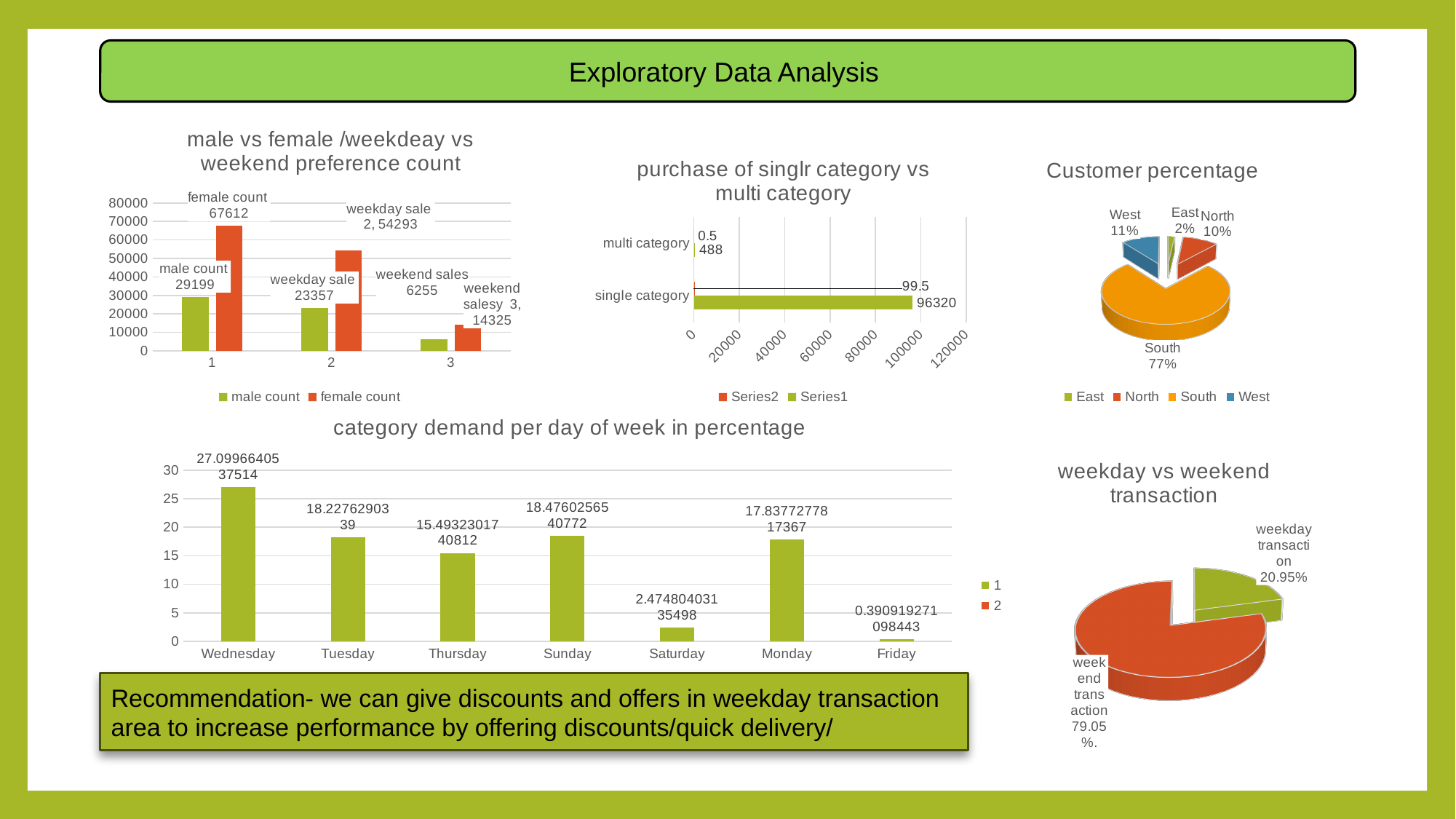

Exploratory Data Analysis

### Chart: male vs female /weekdeay vs weekend preference count

| Category | male count | female count |
|---|---|---|

### Chart: purchase of singlr category vs multi category

| Category |  |  |
|---|---|---|
| single category | 96320.0 | 99.5 |
| multi category | 488.0 | 0.5 |

[unsupported chart]

### Chart: category demand per day of week in percentage

| Category |  |
|---|---|
| Wednesday | 27.0996640537514 |
| Tuesday | 18.22762903390003 |
| Thursday | 15.493230174081237 |
| Sunday | 18.476025654077166 |
| Saturday | 2.4748040313549833 |
| Monday | 17.83772778173674 |
| Friday | 0.3909192710984425 |

[unsupported chart]

Recommendation- we can give discounts and offers in weekday transaction area to increase performance by offering discounts/quick delivery/